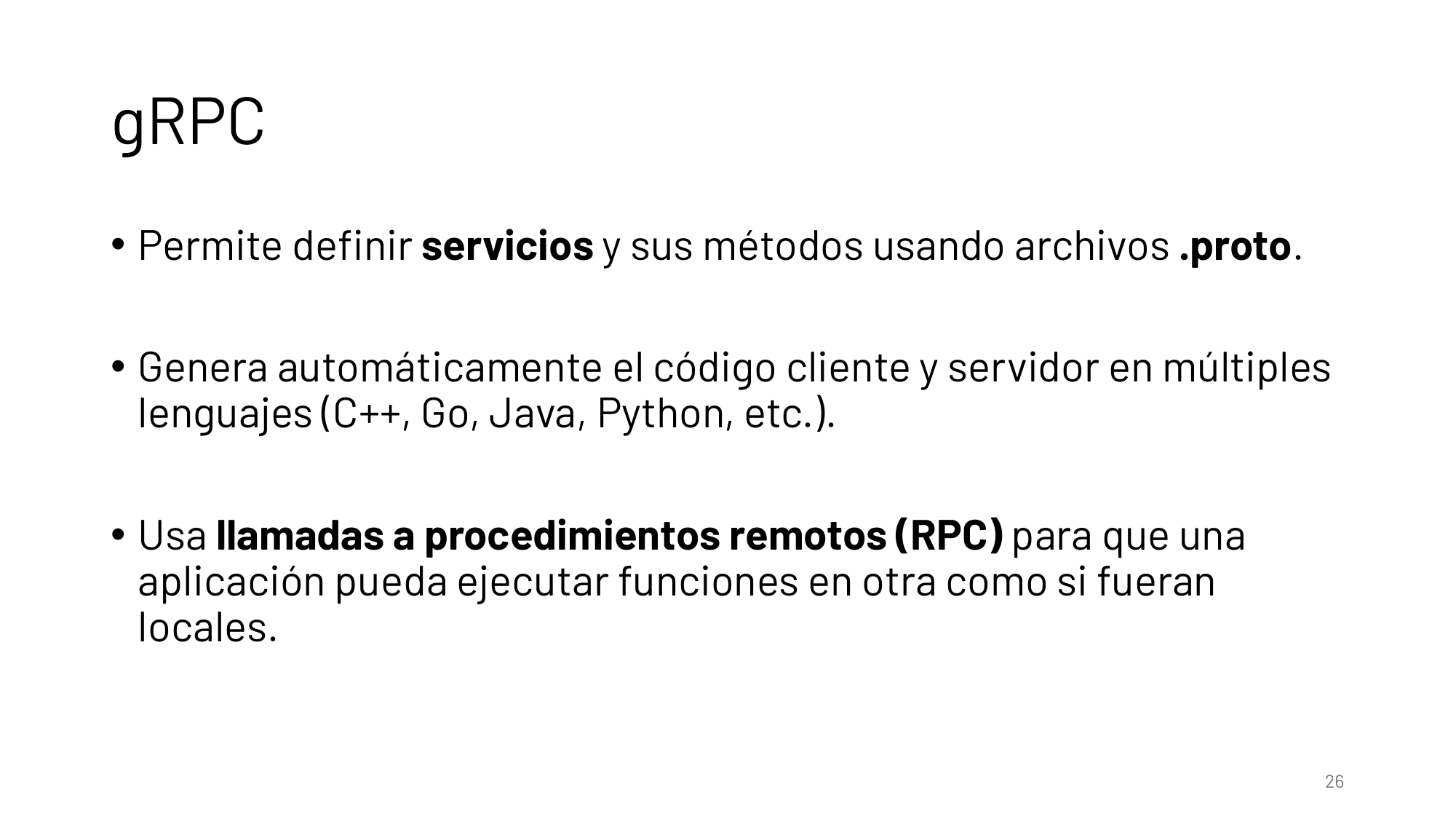

# gRPC
Permite definir servicios y sus métodos usando archivos .proto.

Genera automáticamente el código cliente y servidor en múltiples lenguajes (C++, Go, Java, Python, etc.).

Usa llamadas a procedimientos remotos (RPC) para que una aplicación pueda ejecutar funciones en otra como si fueran locales.

26